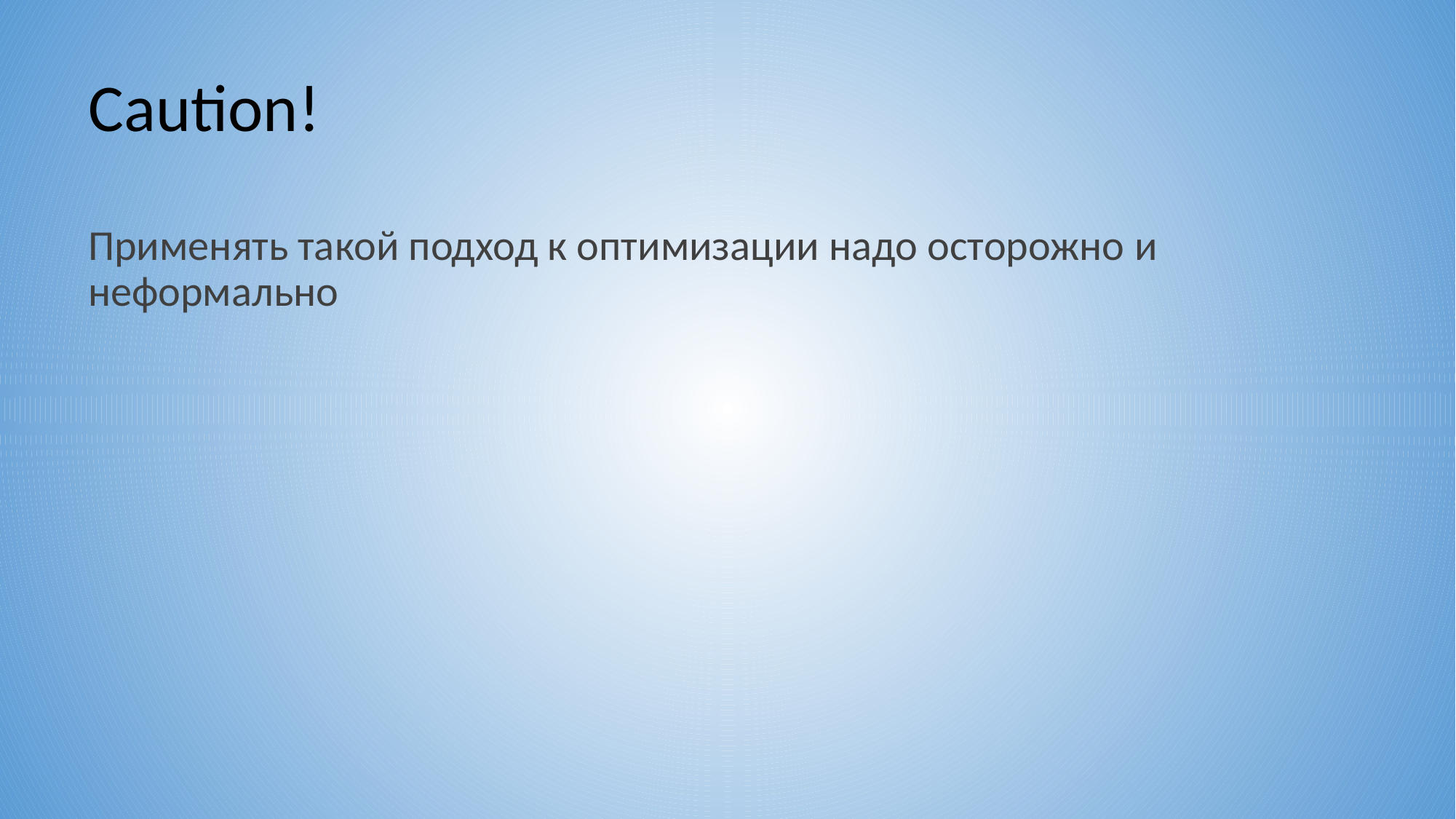

# Caution!
Применять такой подход к оптимизации надо осторожно и неформально